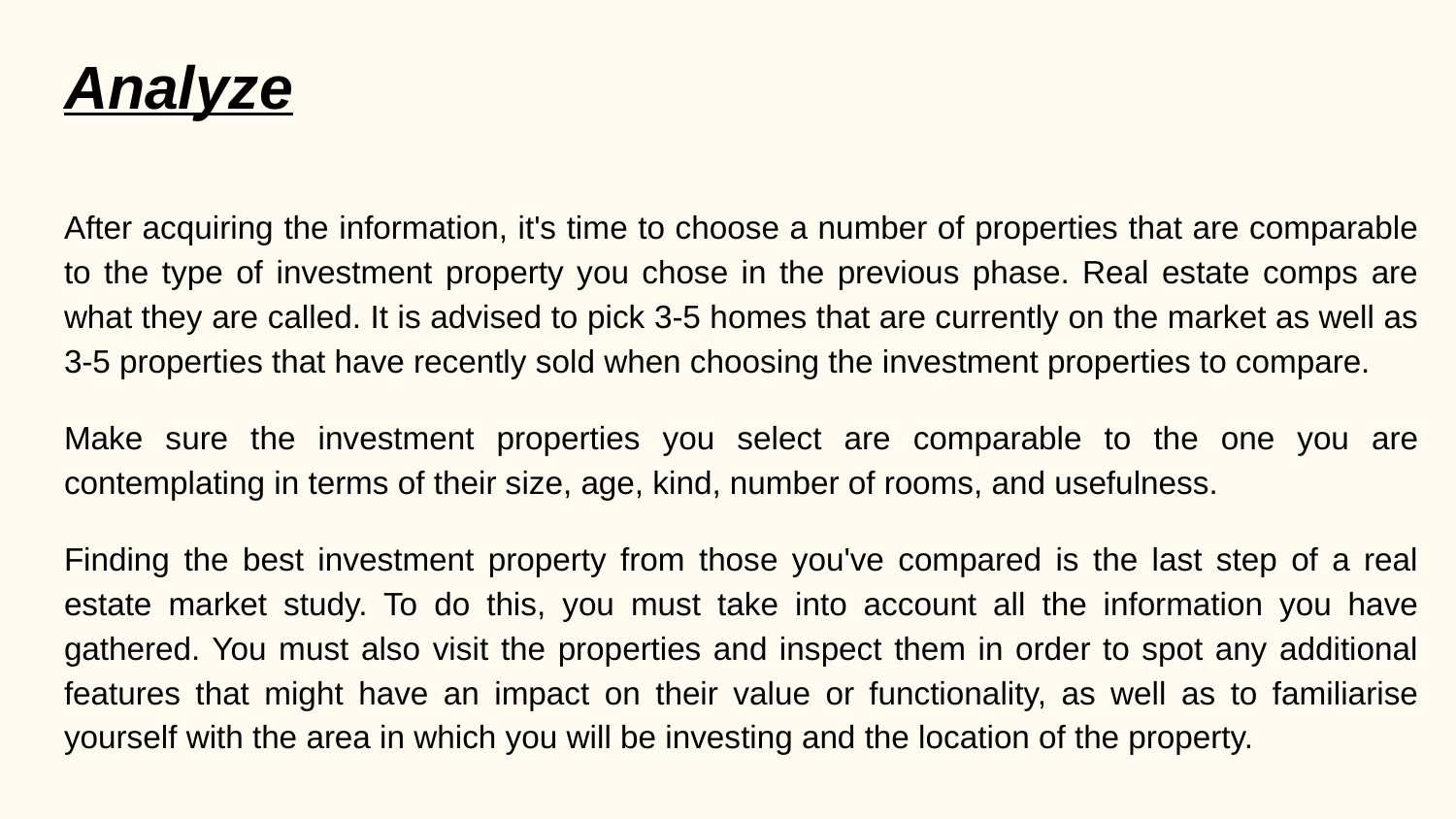

# Analyze
After acquiring the information, it's time to choose a number of properties that are comparable to the type of investment property you chose in the previous phase. Real estate comps are what they are called. It is advised to pick 3-5 homes that are currently on the market as well as 3-5 properties that have recently sold when choosing the investment properties to compare.
Make sure the investment properties you select are comparable to the one you are contemplating in terms of their size, age, kind, number of rooms, and usefulness.
Finding the best investment property from those you've compared is the last step of a real estate market study. To do this, you must take into account all the information you have gathered. You must also visit the properties and inspect them in order to spot any additional features that might have an impact on their value or functionality, as well as to familiarise yourself with the area in which you will be investing and the location of the property.